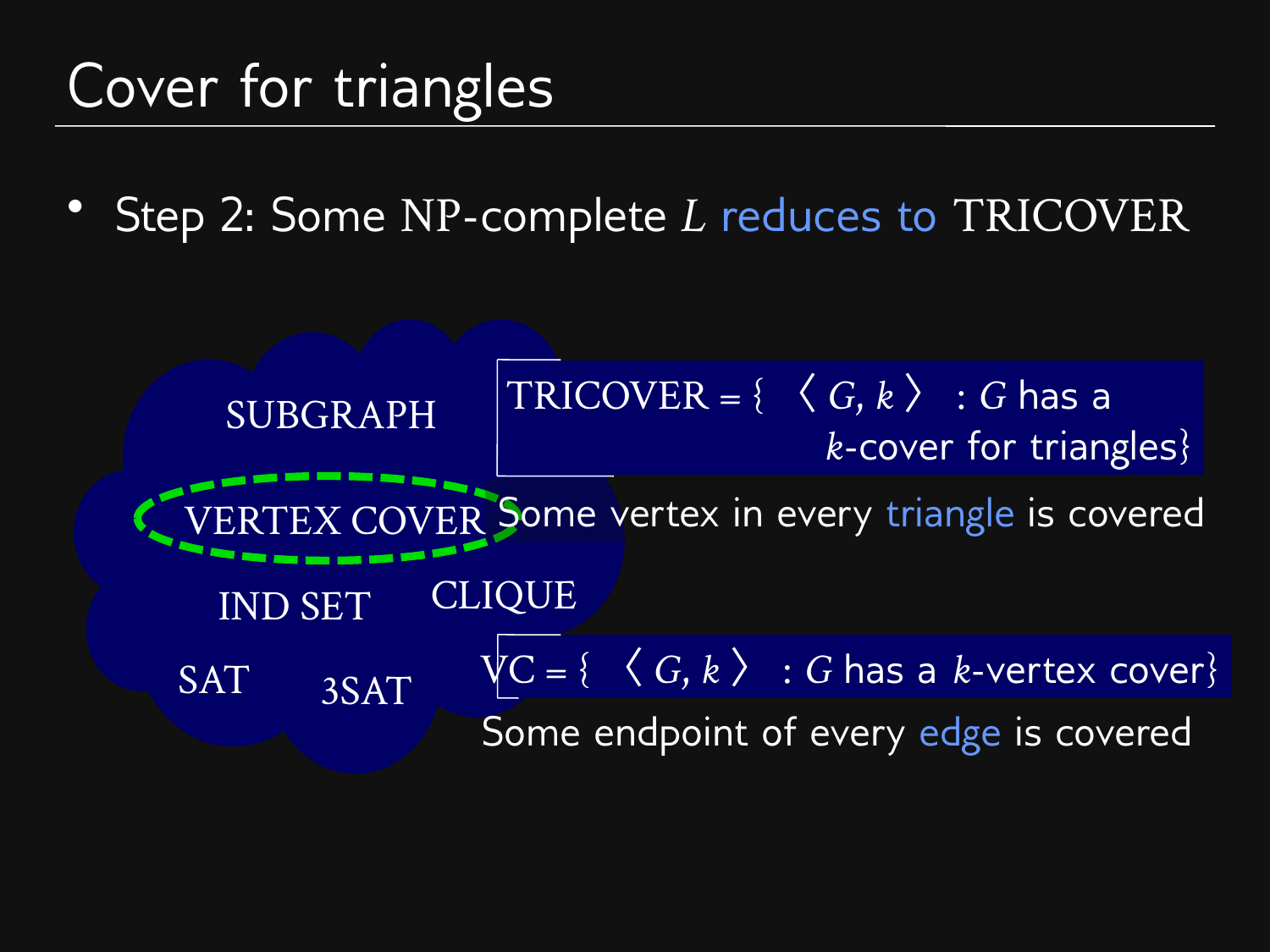

# Cover for triangles
Step 2: Some NP-complete L reduces to TRICOVER

SUBGRAPH
VERTEX COVER
CLIQUE
IND SET
SAT
3SAT
TRICOVER = {〈G, k〉: G has a
		     k-cover for triangles}

Some vertex in every triangle is covered
VC = {〈G, k〉: G has a k-vertex cover}
Some endpoint of every edge is covered